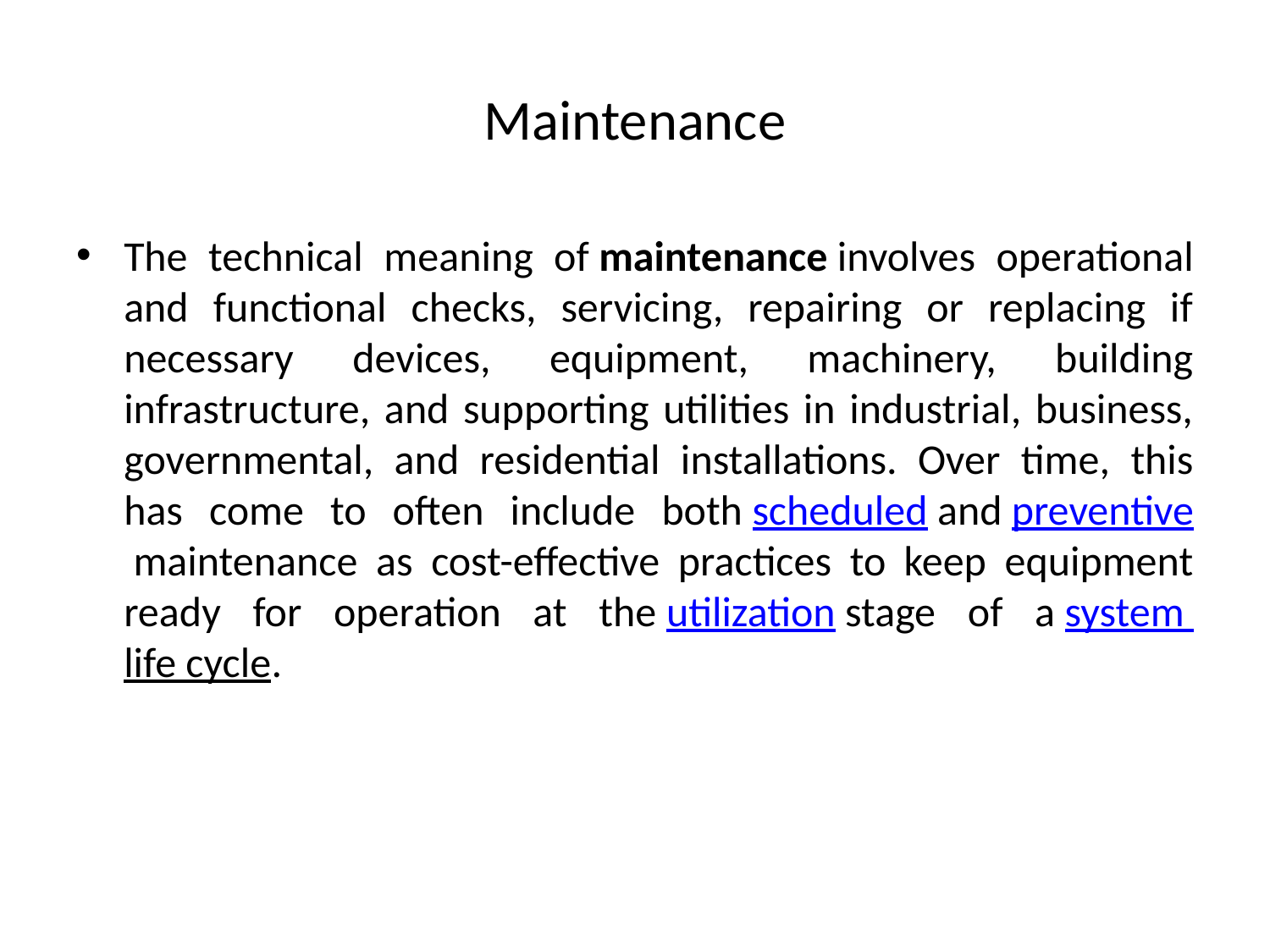

# Maintenance
The technical meaning of maintenance involves operational and functional checks, servicing, repairing or replacing if necessary devices, equipment, machinery, building infrastructure, and supporting utilities in industrial, business, governmental, and residential installations. Over time, this has come to often include both scheduled and preventive maintenance as cost-effective practices to keep equipment ready for operation at the utilization stage of a system life cycle.